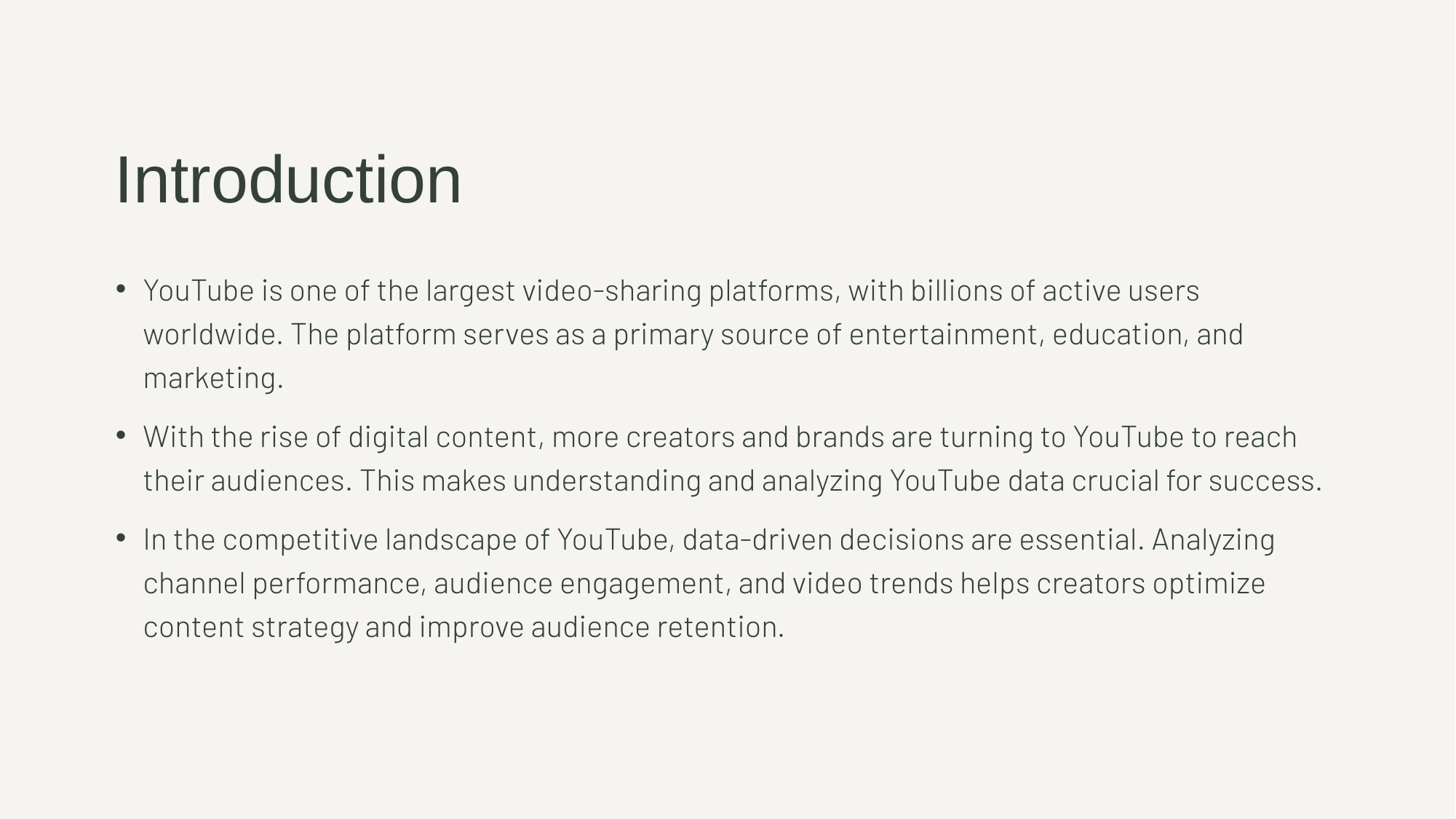

# Introduction
YouTube is one of the largest video-sharing platforms, with billions of active users worldwide. The platform serves as a primary source of entertainment, education, and marketing.
With the rise of digital content, more creators and brands are turning to YouTube to reach their audiences. This makes understanding and analyzing YouTube data crucial for success.
In the competitive landscape of YouTube, data-driven decisions are essential. Analyzing channel performance, audience engagement, and video trends helps creators optimize content strategy and improve audience retention.